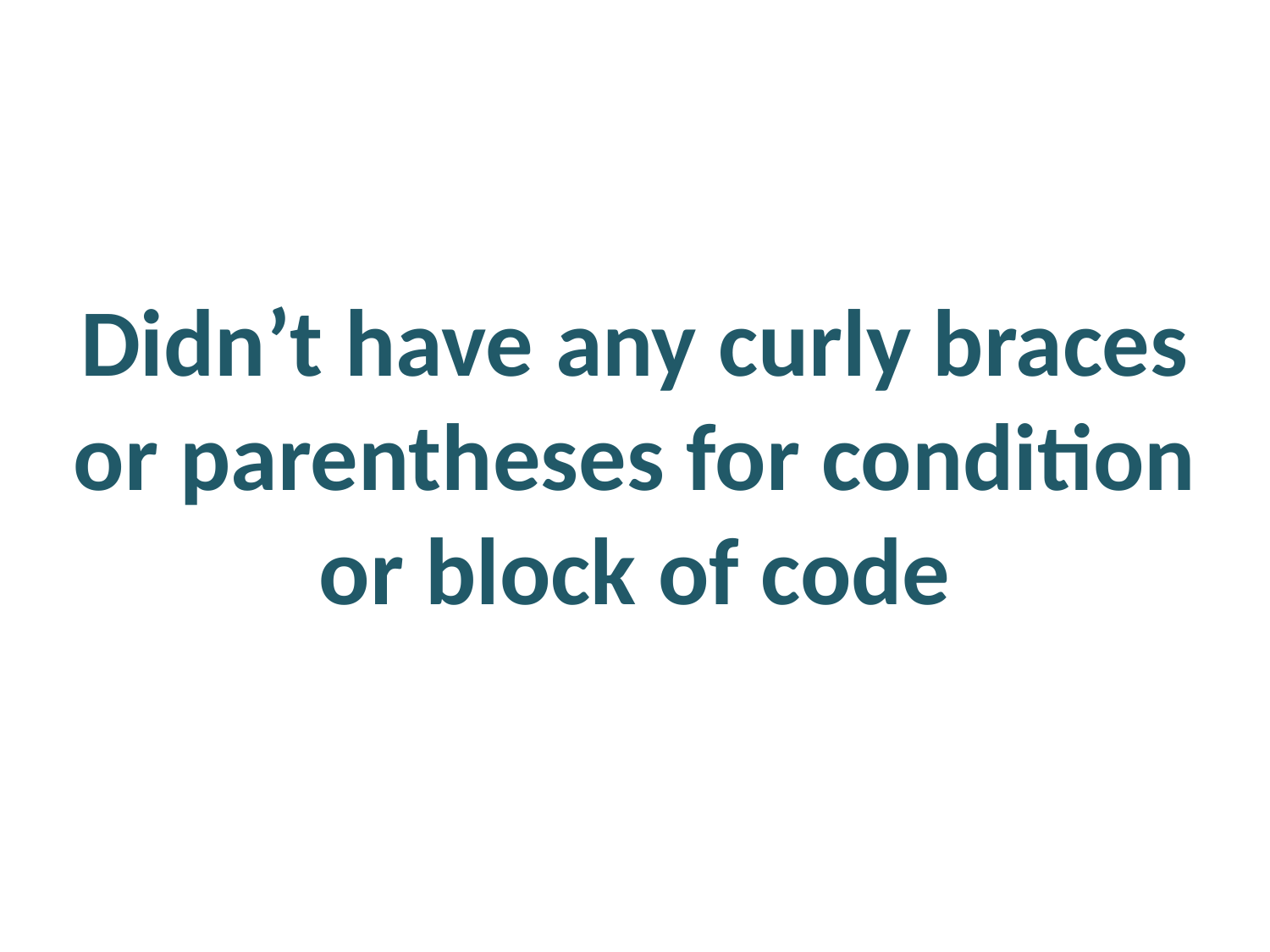

Didn’t have any curly braces
or parentheses for condition
or block of code